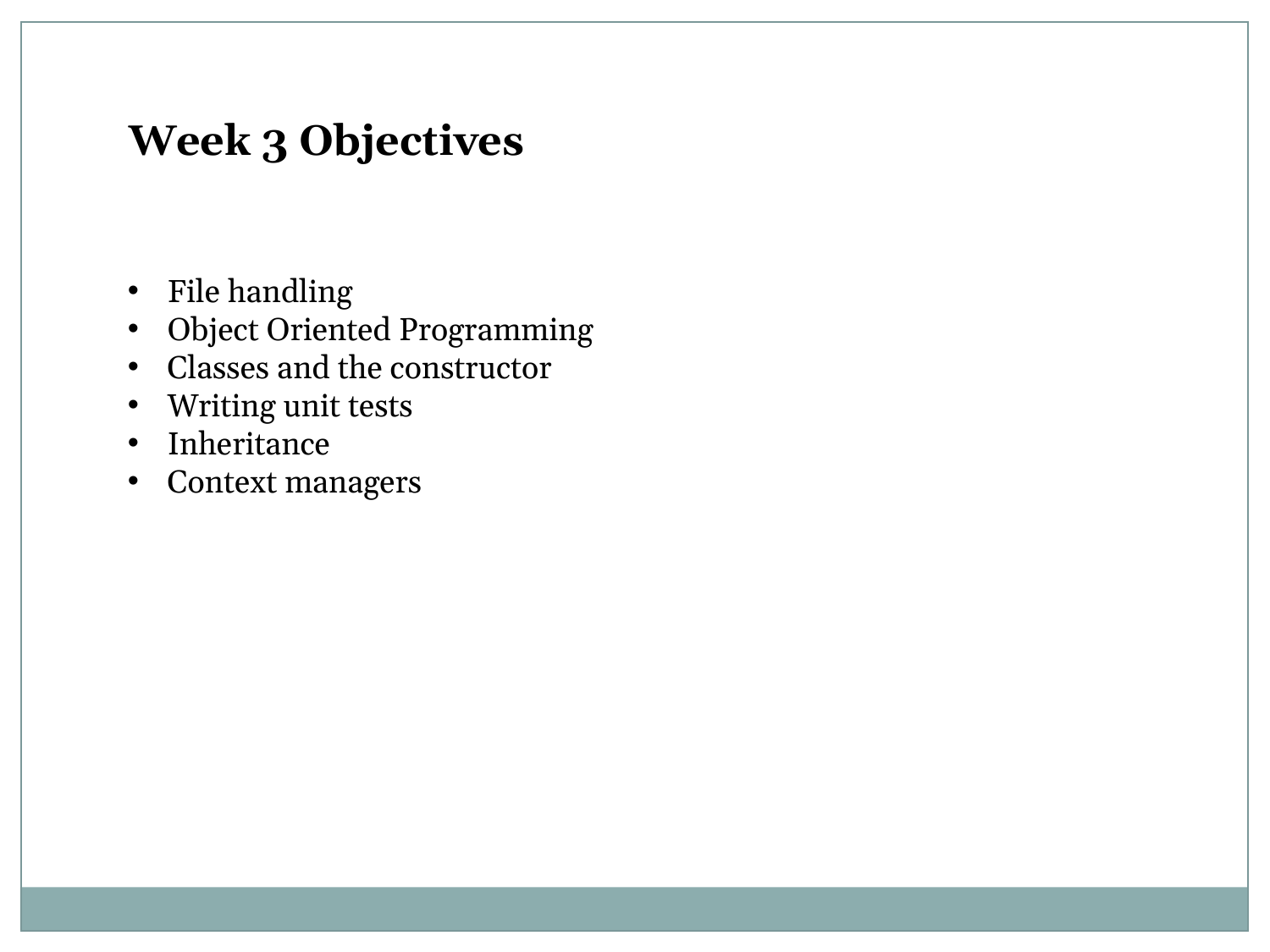

Week 3 Objectives
File handling
Object Oriented Programming
Classes and the constructor
Writing unit tests
Inheritance
Context managers